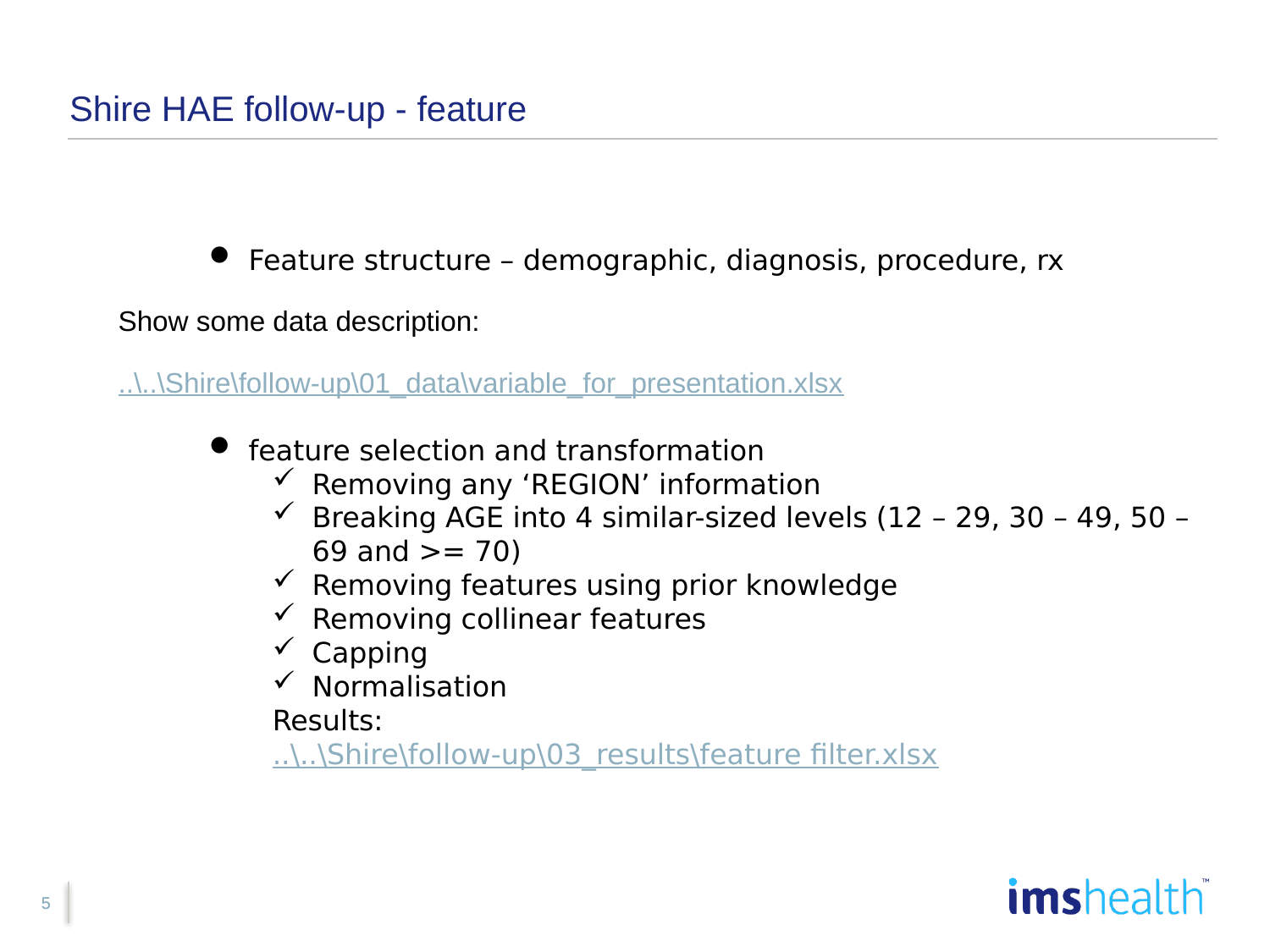

# Shire HAE follow-up - feature
Feature structure – demographic, diagnosis, procedure, rx
Show some data description:
..\..\Shire\follow-up\01_data\variable_for_presentation.xlsx

feature selection and transformation
Removing any ‘REGION’ information
Breaking AGE into 4 similar-sized levels (12 – 29, 30 – 49, 50 – 69 and >= 70)
Removing features using prior knowledge
Removing collinear features
Capping
Normalisation
Results:
..\..\Shire\follow-up\03_results\feature filter.xlsx